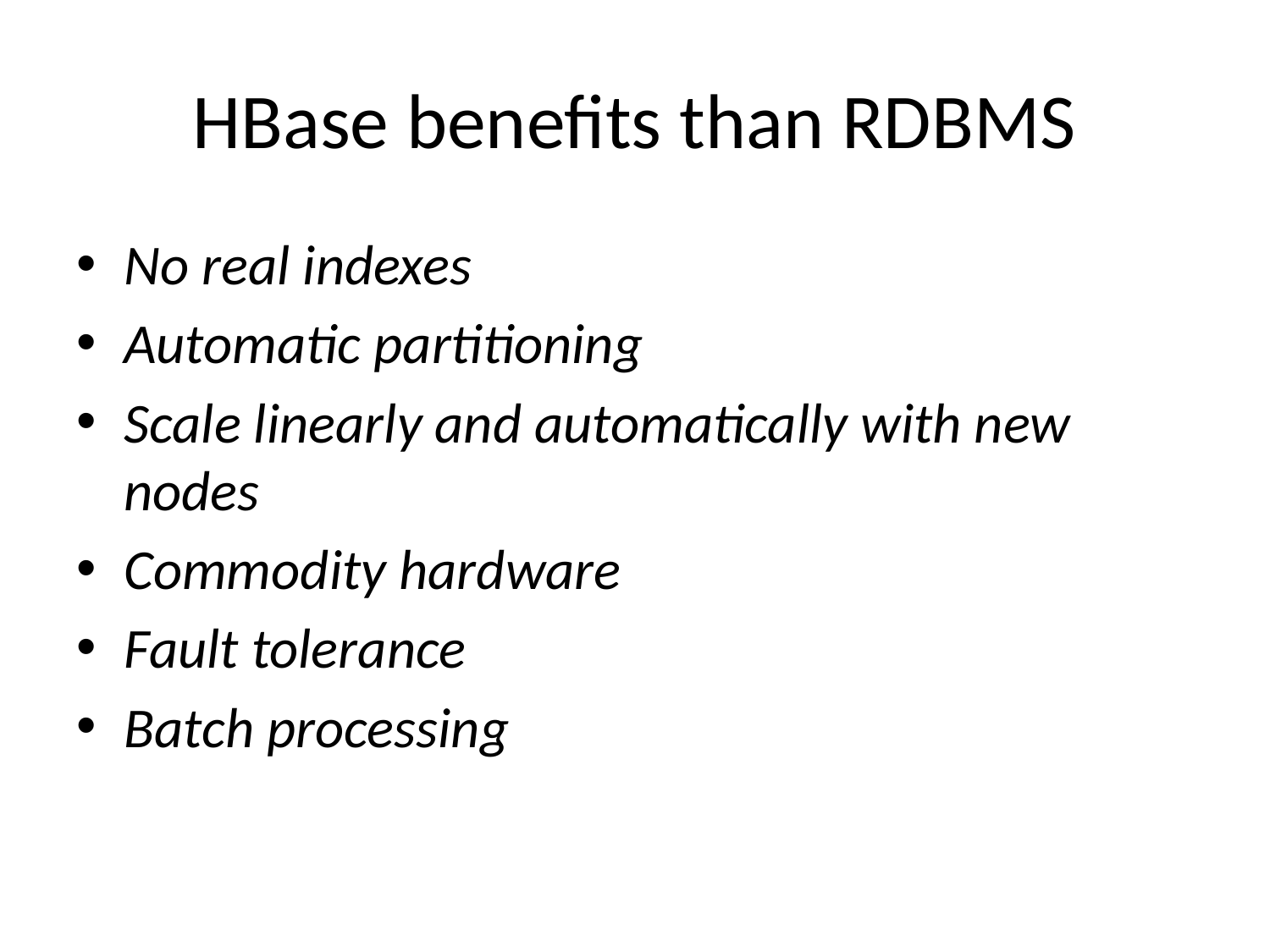

# HBase benefits than RDBMS
No real indexes
Automatic partitioning
Scale linearly and automatically with new nodes
Commodity hardware
Fault tolerance
Batch processing